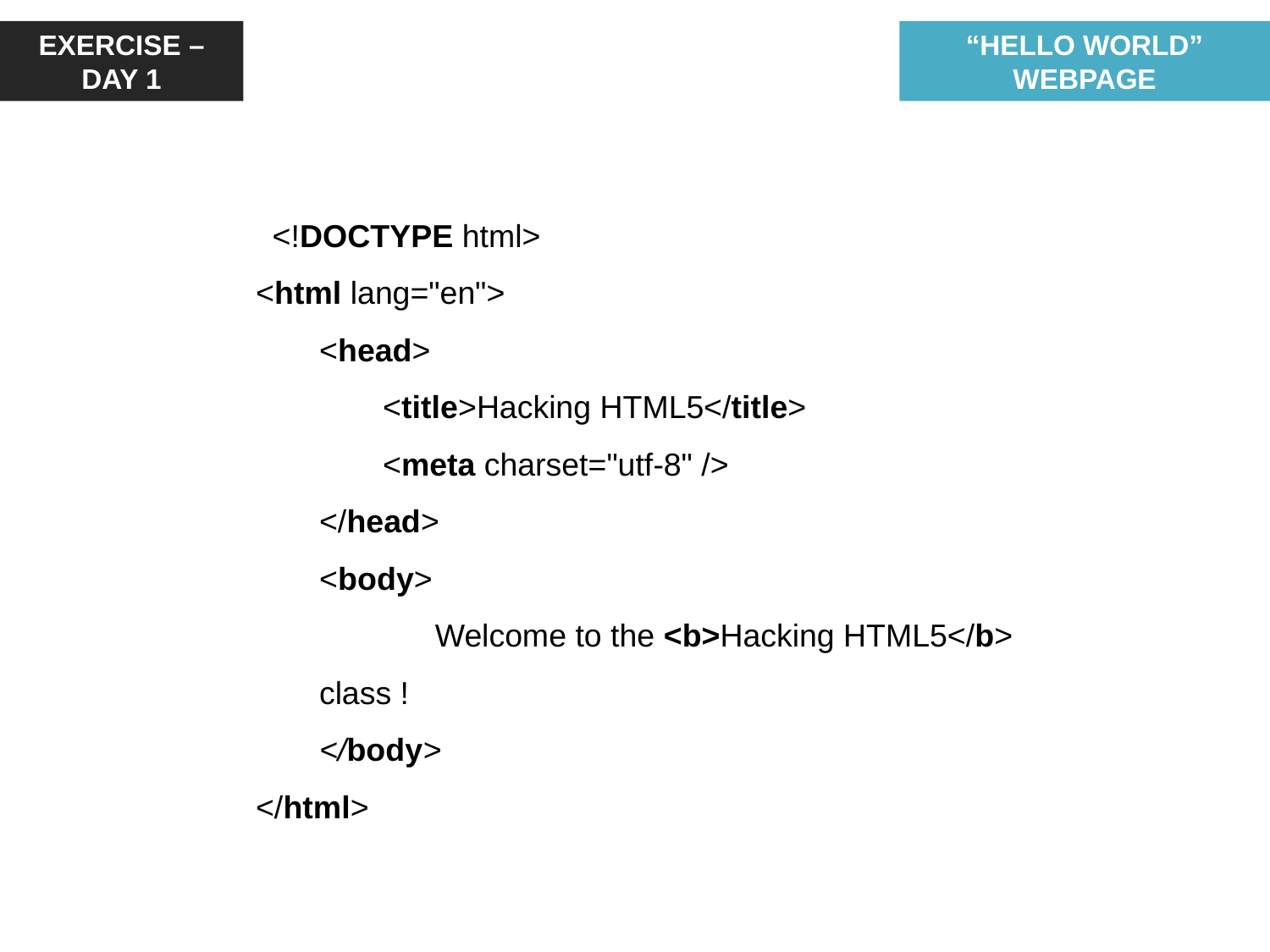

EXERCISE – DAY 1
“HELLO WORLD” WEBPAGE
         <!DOCTYPE html>
<html lang="en">
<head>
<title>Hacking HTML5</title>
<meta charset="utf-8" />
</head>
<body>
             Welcome to the <b>Hacking HTML5</b> class !
</body>
</html>